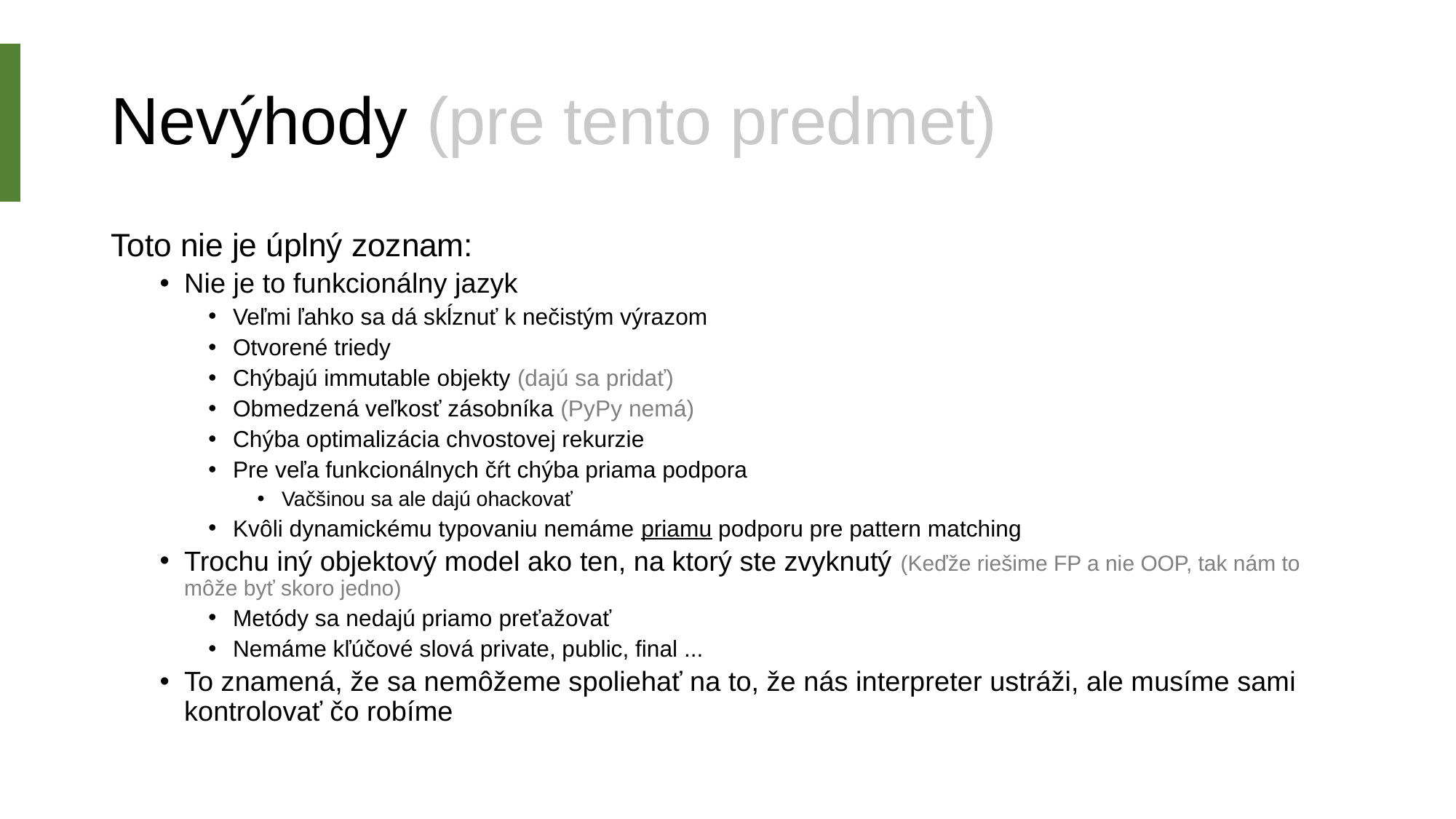

# Nevýhody (pre tento predmet)
Toto nie je úplný zoznam:
Nie je to funkcionálny jazyk
Veľmi ľahko sa dá skĺznuť k nečistým výrazom
Otvorené triedy
Chýbajú immutable objekty (dajú sa pridať)
Obmedzená veľkosť zásobníka (PyPy nemá)
Chýba optimalizácia chvostovej rekurzie
Pre veľa funkcionálnych čŕt chýba priama podpora
Vačšinou sa ale dajú ohackovať
Kvôli dynamickému typovaniu nemáme priamu podporu pre pattern matching
Trochu iný objektový model ako ten, na ktorý ste zvyknutý (Keďže riešime FP a nie OOP, tak nám to môže byť skoro jedno)
Metódy sa nedajú priamo preťažovať
Nemáme kľúčové slová private, public, final ...
To znamená, že sa nemôžeme spoliehať na to, že nás interpreter ustráži, ale musíme sami kontrolovať čo robíme